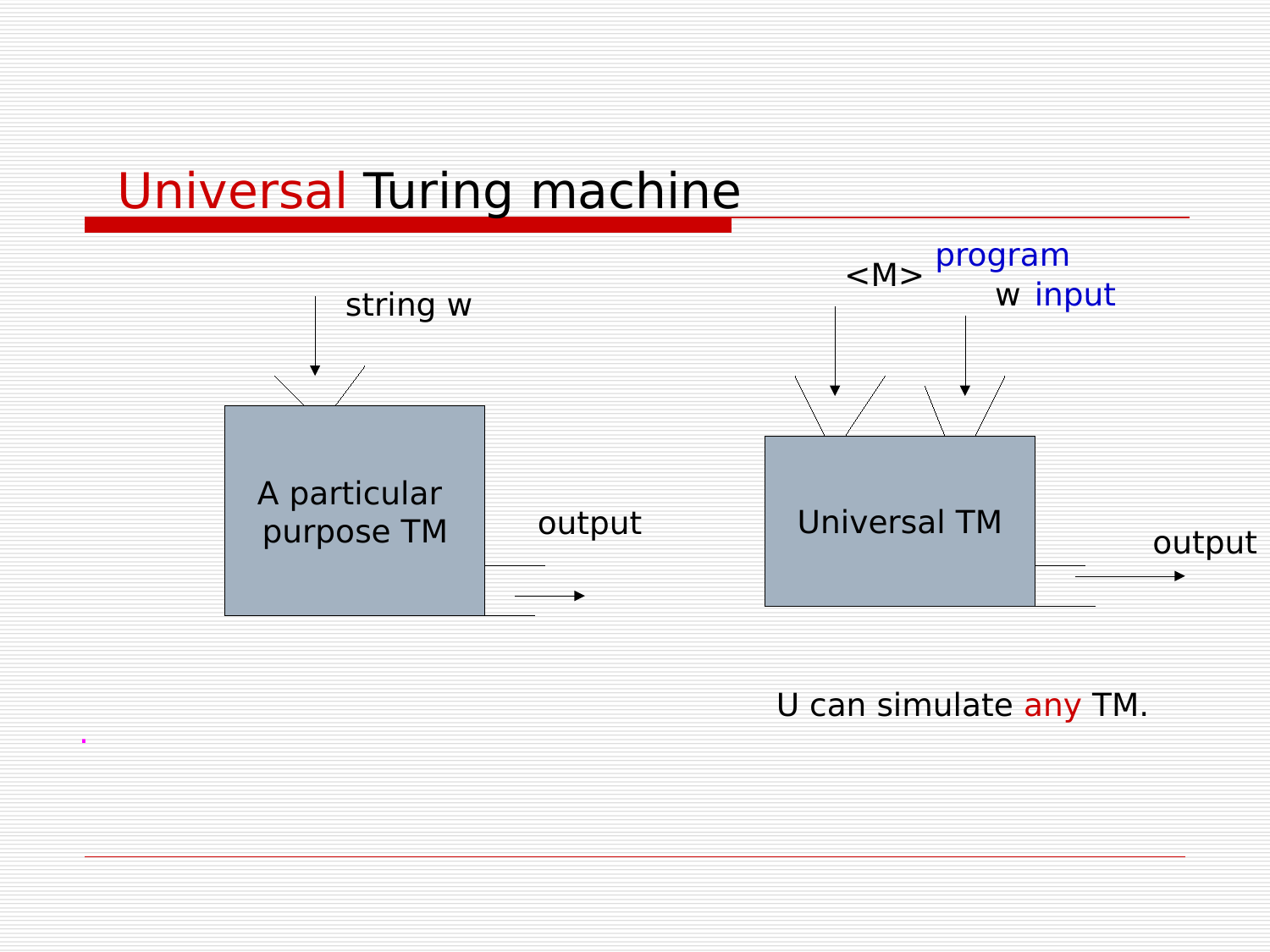

# Universal Turing machine
program
<M>
w
input
string w
A particular
purpose TM
Universal TM
output
output
U can simulate any TM.
.